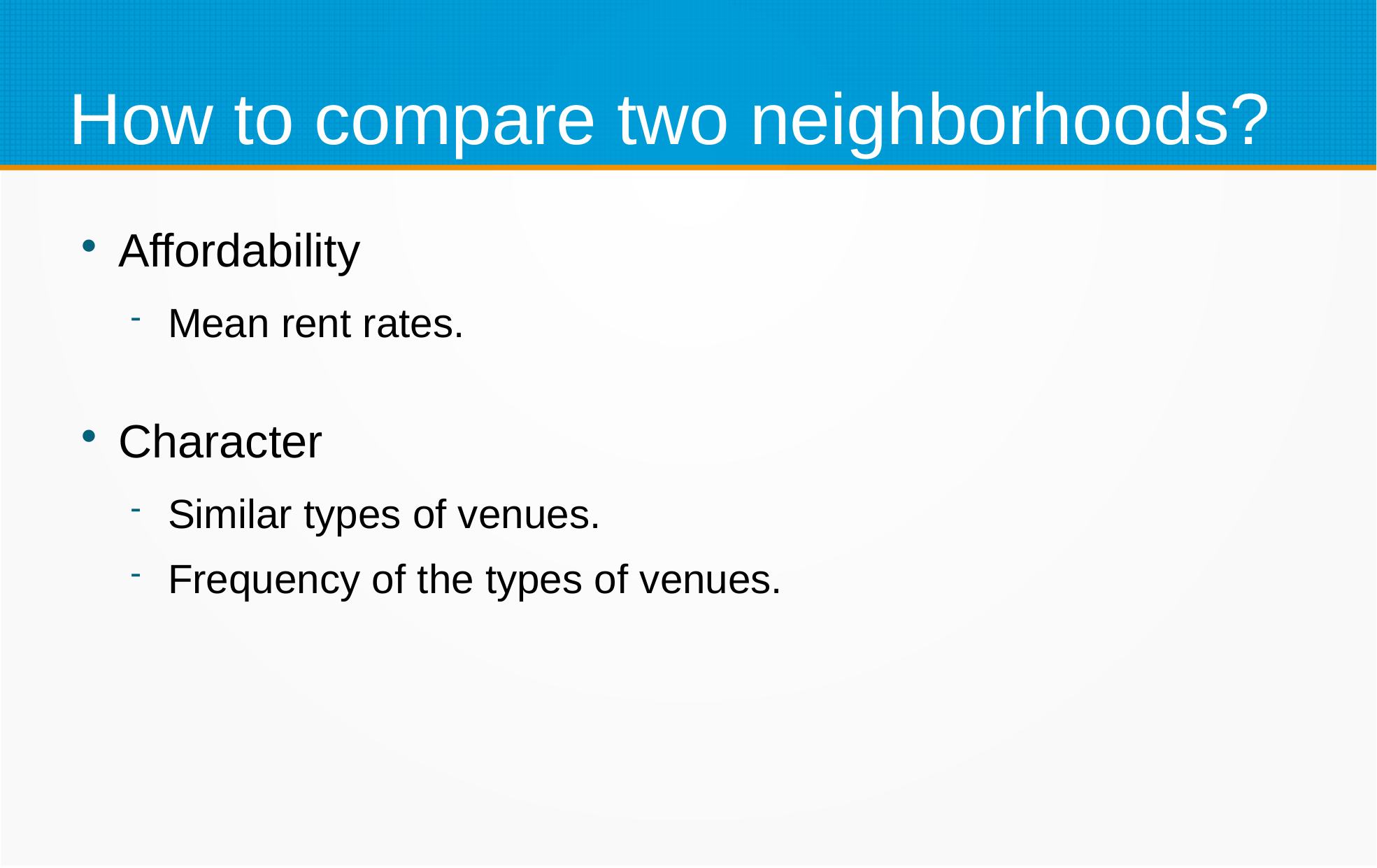

How to compare two neighborhoods?
Affordability
Mean rent rates.
Character
Similar types of venues.
Frequency of the types of venues.